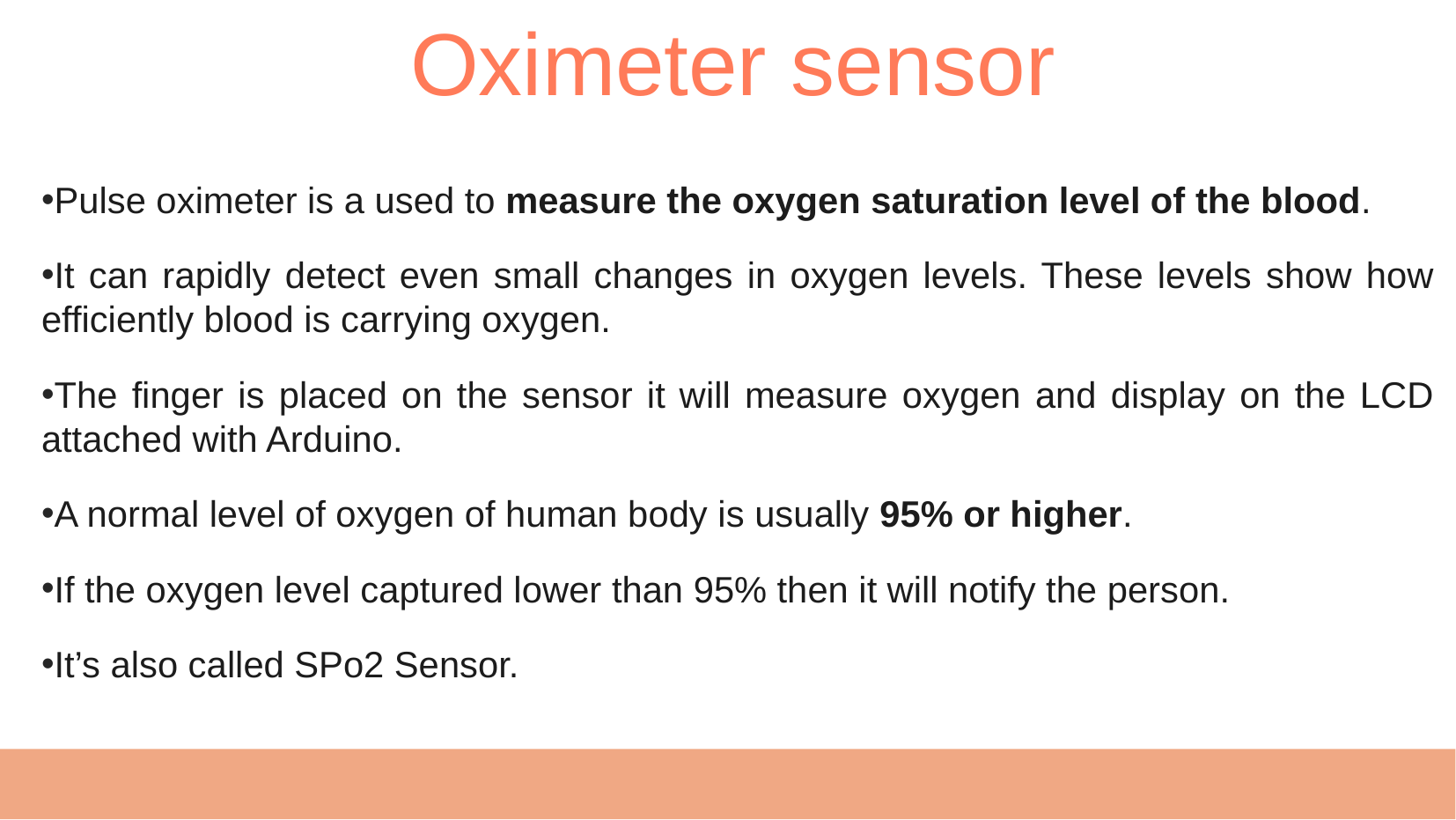

Oximeter sensor
Pulse oximeter is a used to measure the oxygen saturation level of the blood.
It can rapidly detect even small changes in oxygen levels. These levels show how efficiently blood is carrying oxygen.
The finger is placed on the sensor it will measure oxygen and display on the LCD attached with Arduino.
A normal level of oxygen of human body is usually 95% or higher.
If the oxygen level captured lower than 95% then it will notify the person.
It’s also called SPo2 Sensor.